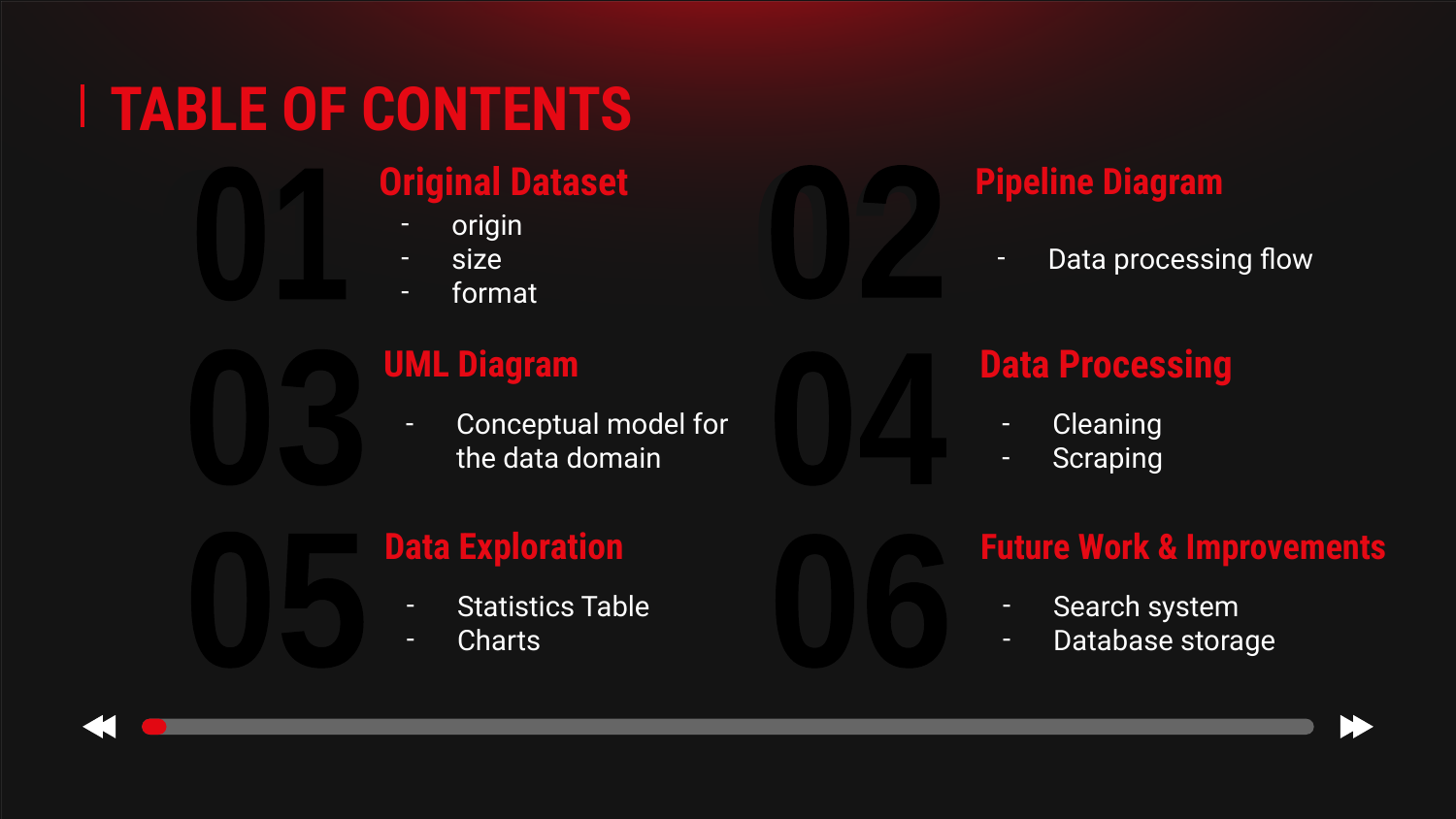

TABLE OF CONTENTS
# Original Dataset
Pipeline Diagram
01
02
02
01
Data processing flow
origin
size
format
UML Diagram
Data Processing
03
04
03
04
Conceptual model for the data domain
Cleaning
Scraping
Data Exploration
Future Work & Improvements
04
03
05
06
Statistics Table
Charts
Search system
Database storage